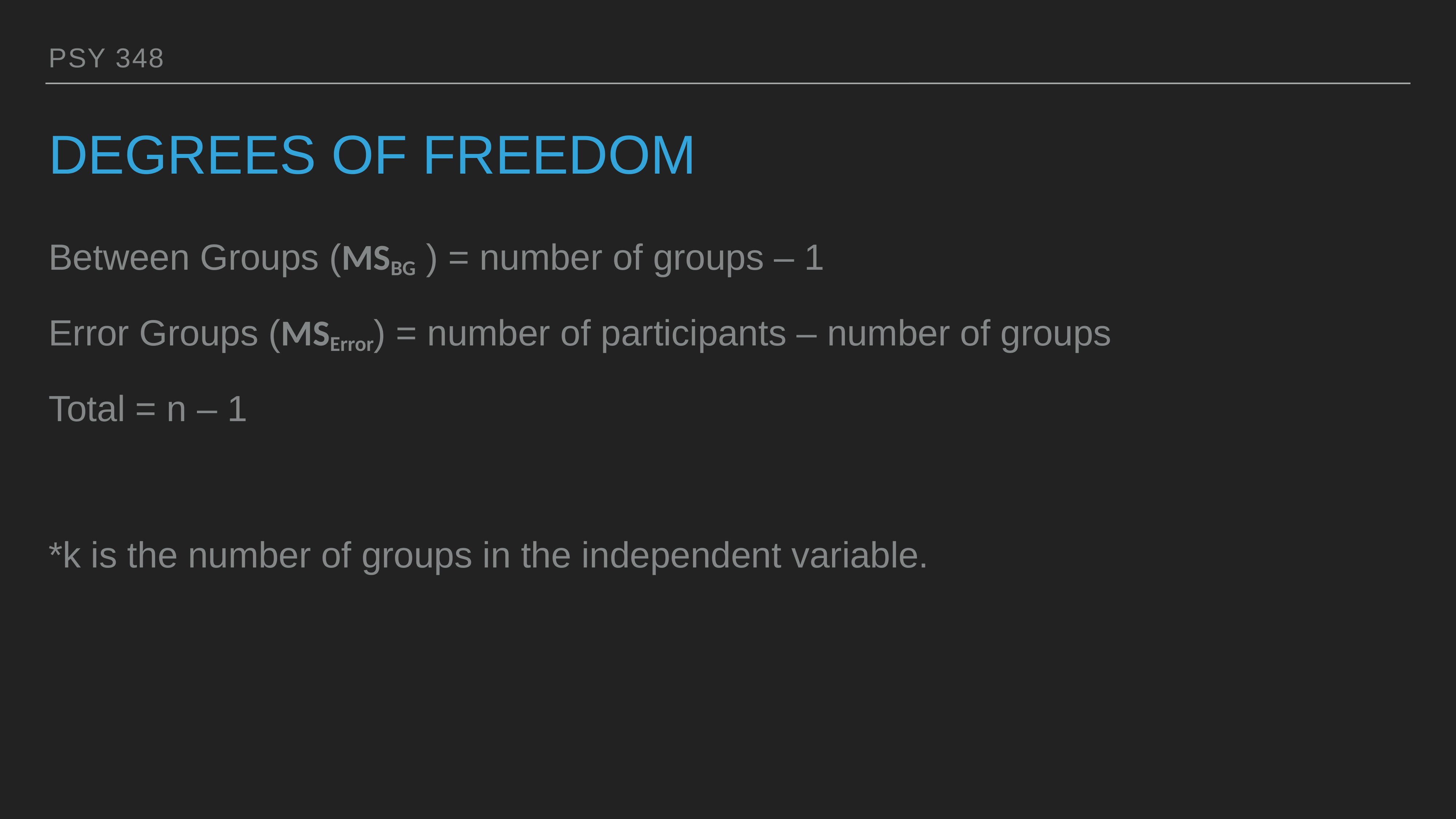

PSY 348
# Degrees of freedom
Between Groups (MSBG ) = number of groups – 1
Error Groups (MSError) = number of participants – number of groups
Total = n – 1

*k is the number of groups in the independent variable.